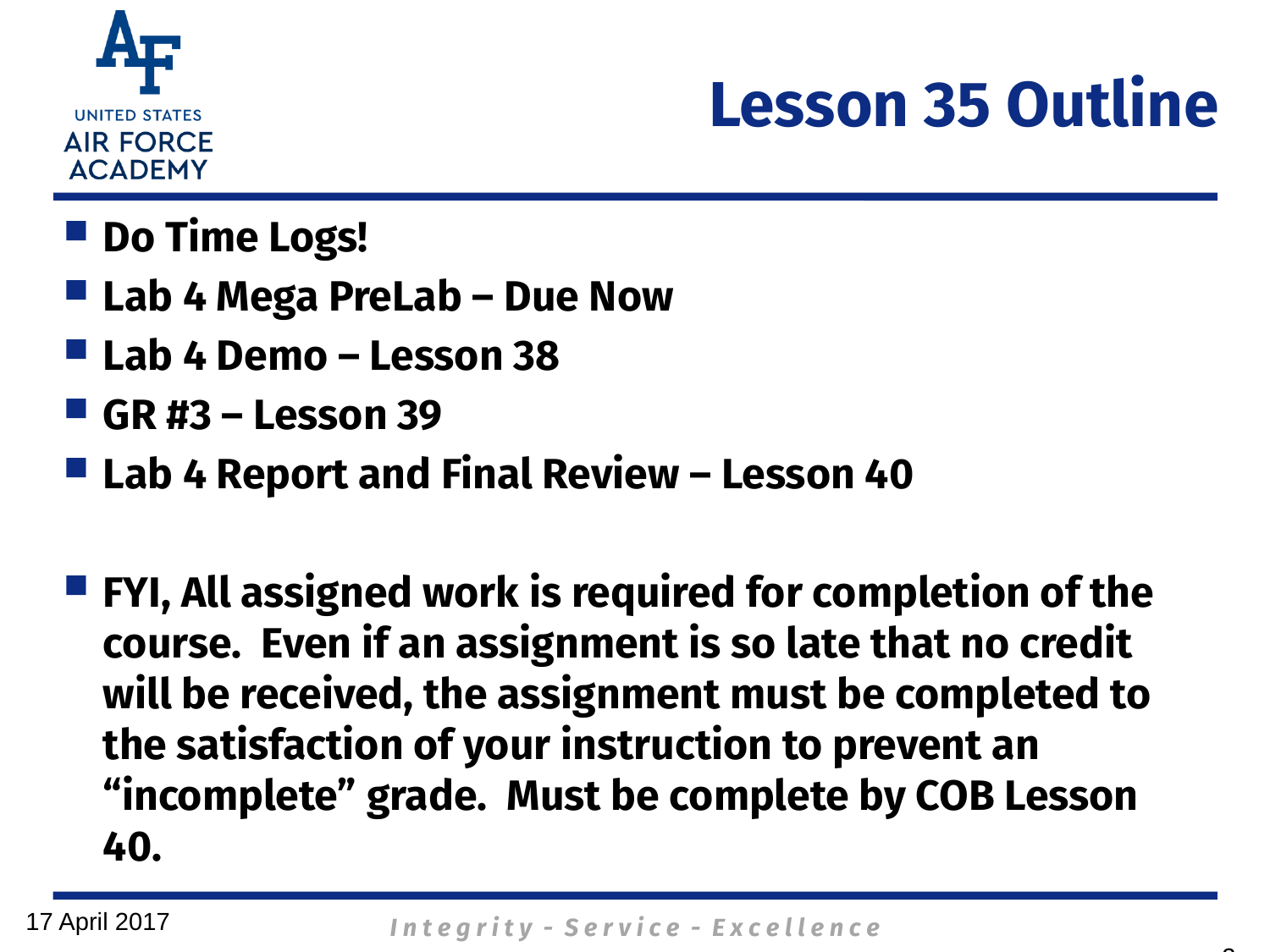

# Lesson 35 Outline
Do Time Logs!
Lab 4 Mega PreLab – Due Now
Lab 4 Demo – Lesson 38
GR #3 – Lesson 39
Lab 4 Report and Final Review – Lesson 40

FYI, All assigned work is required for completion of the course.  Even if an assignment is so late that no credit will be received, the assignment must be completed to the satisfaction of your instruction to prevent an “incomplete” grade.  Must be complete by COB Lesson 40.

17 April 2017

2